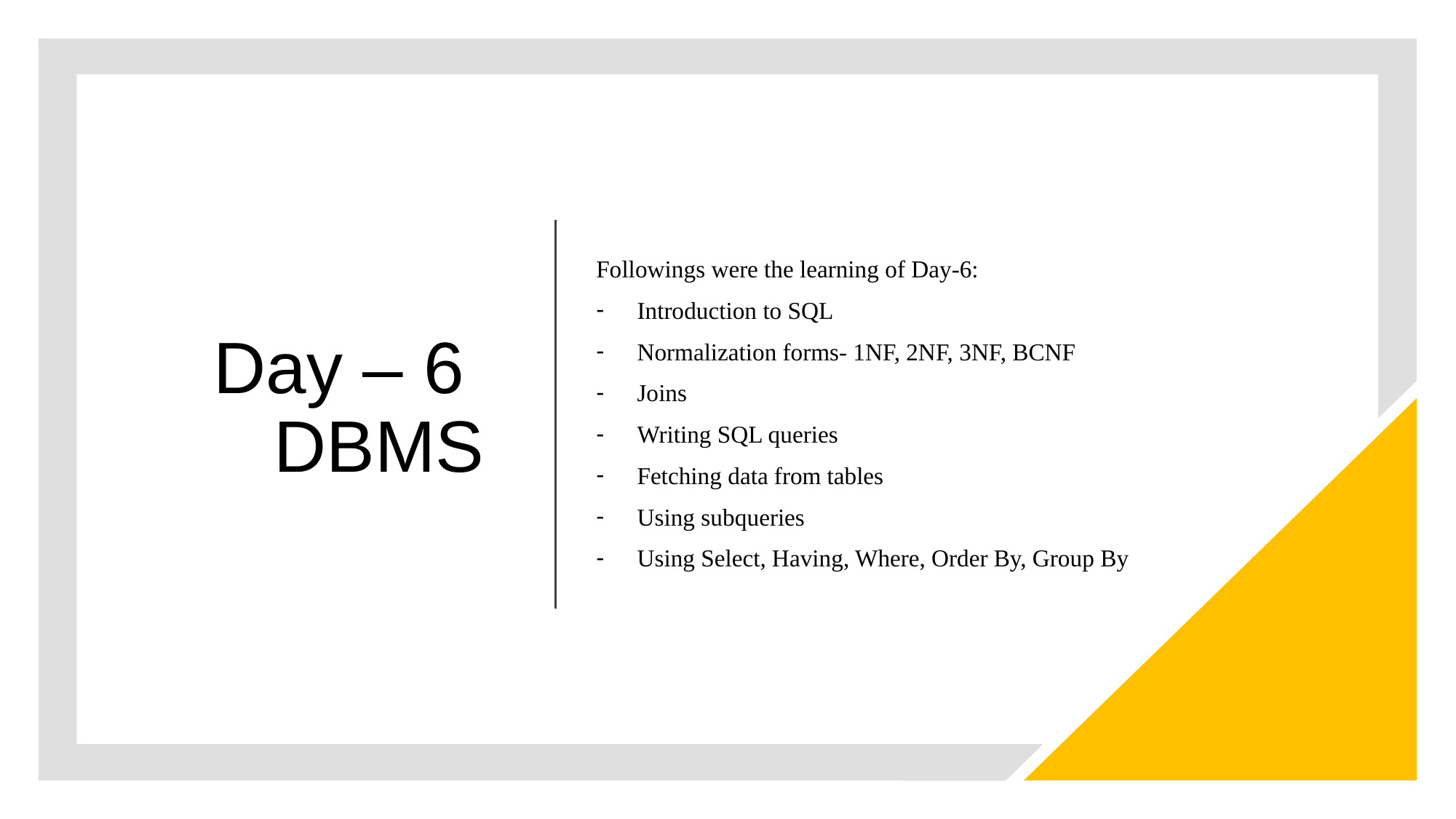

# Day – 6 DBMS
Followings were the learning of Day-6:
Introduction to SQL
Normalization forms- 1NF, 2NF, 3NF, BCNF
Joins
Writing SQL queries
Fetching data from tables
Using subqueries
Using Select, Having, Where, Order By, Group By